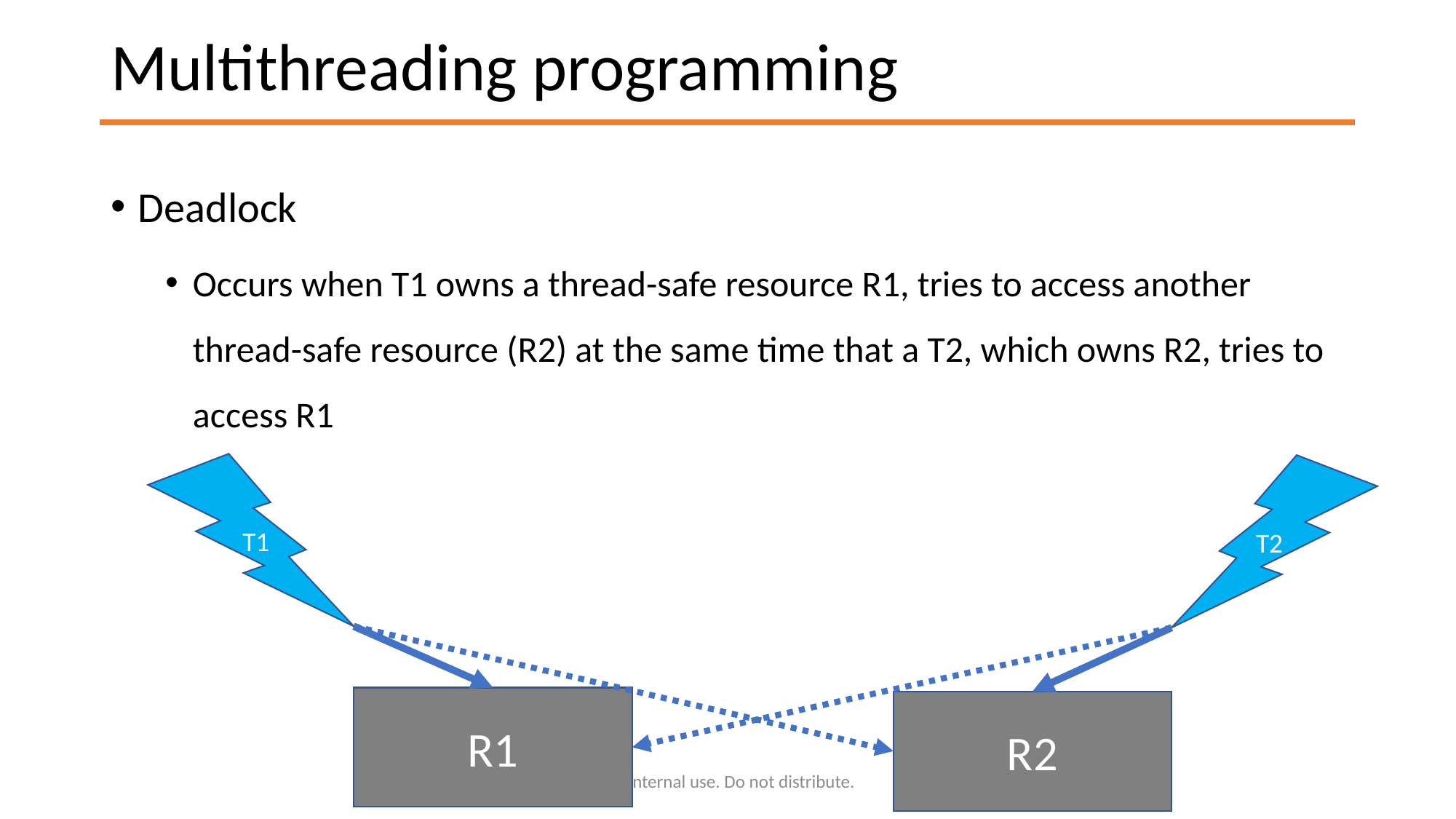

# Multithreading programming
Deadlock
Occurs when T1 owns a thread-safe resource R1, tries to access another thread-safe resource (R2) at the same time that a T2, which owns R2, tries to access R1

T1
T2
R1
R2
For internal use. Do not distribute.